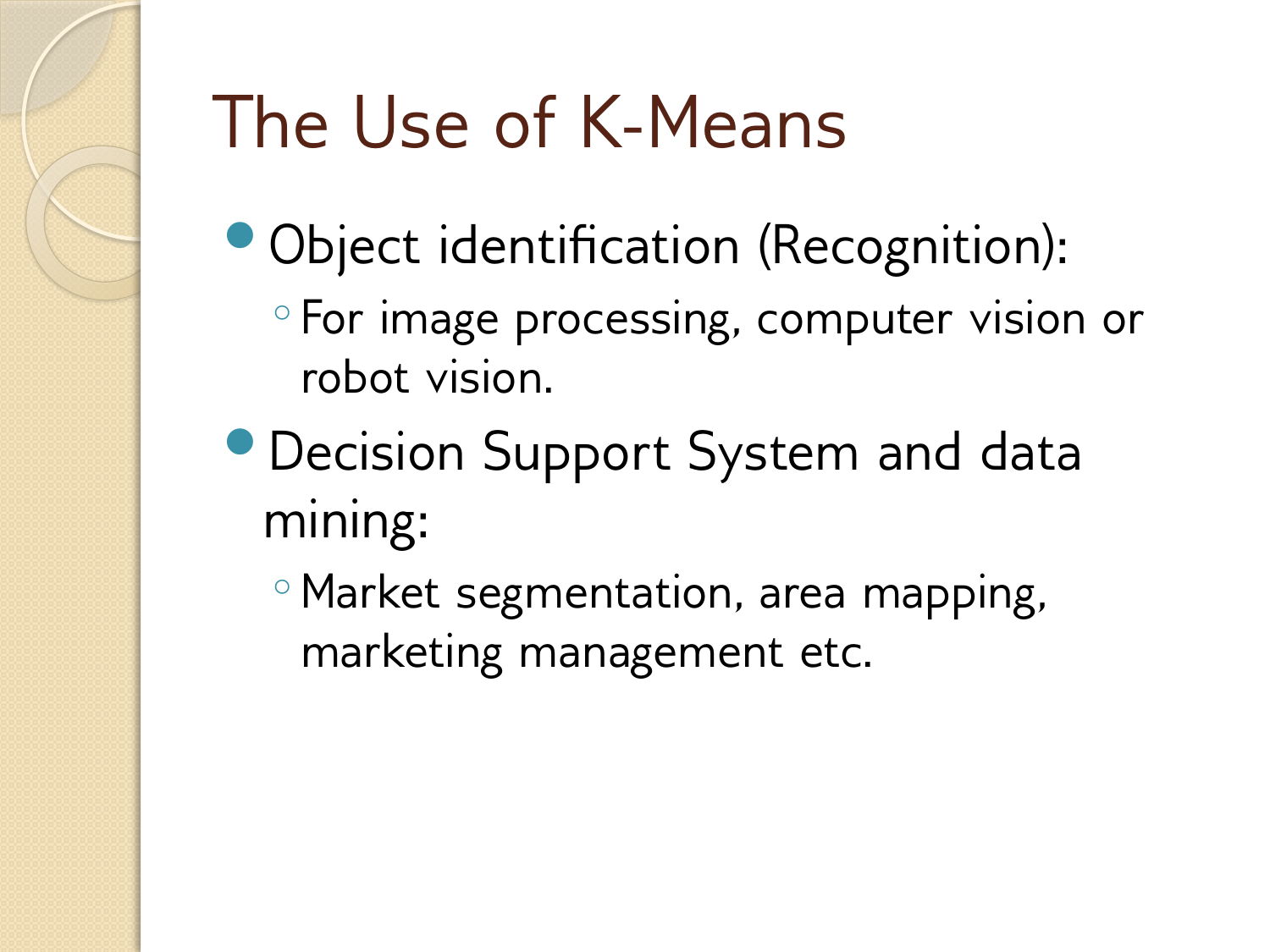

# The Use of K-Means
Object identification (Recognition):
For image processing, computer vision or robot vision.
Decision Support System and data mining:
Market segmentation, area mapping, marketing management etc.